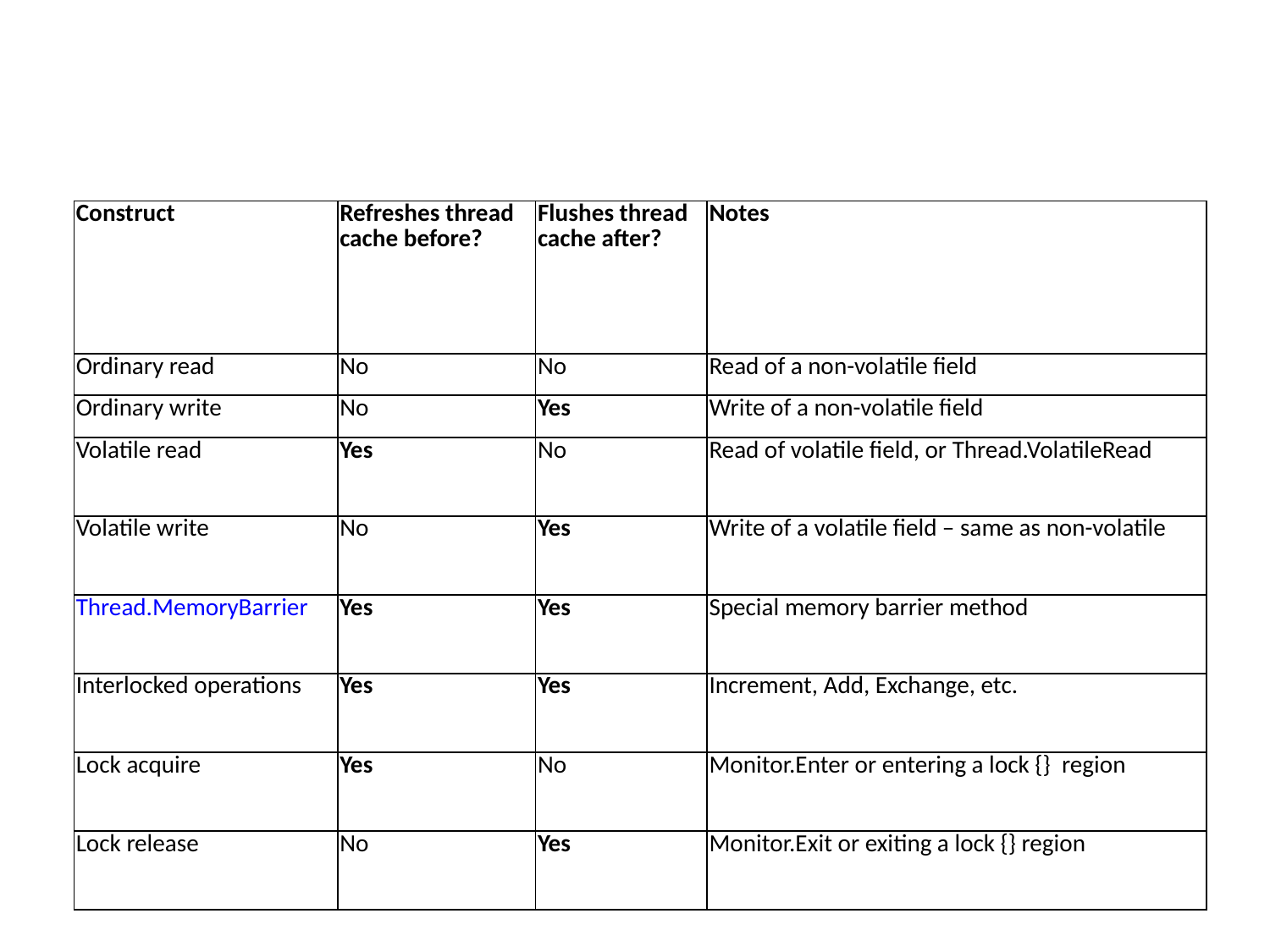

| Construct | Refreshes thread cache before? | Flushes thread cache after? | Notes |
| --- | --- | --- | --- |
| Ordinary read | No | No | Read of a non-volatile field |
| Ordinary write | No | Yes | Write of a non-volatile field |
| Volatile read | Yes | No | Read of volatile field, or Thread.VolatileRead |
| Volatile write | No | Yes | Write of a volatile field – same as non-volatile |
| Thread.MemoryBarrier | Yes | Yes | Special memory barrier method |
| Interlocked operations | Yes | Yes | Increment, Add, Exchange, etc. |
| Lock acquire | Yes | No | Monitor.Enter or entering a lock {}  region |
| Lock release | No | Yes | Monitor.Exit or exiting a lock {} region |